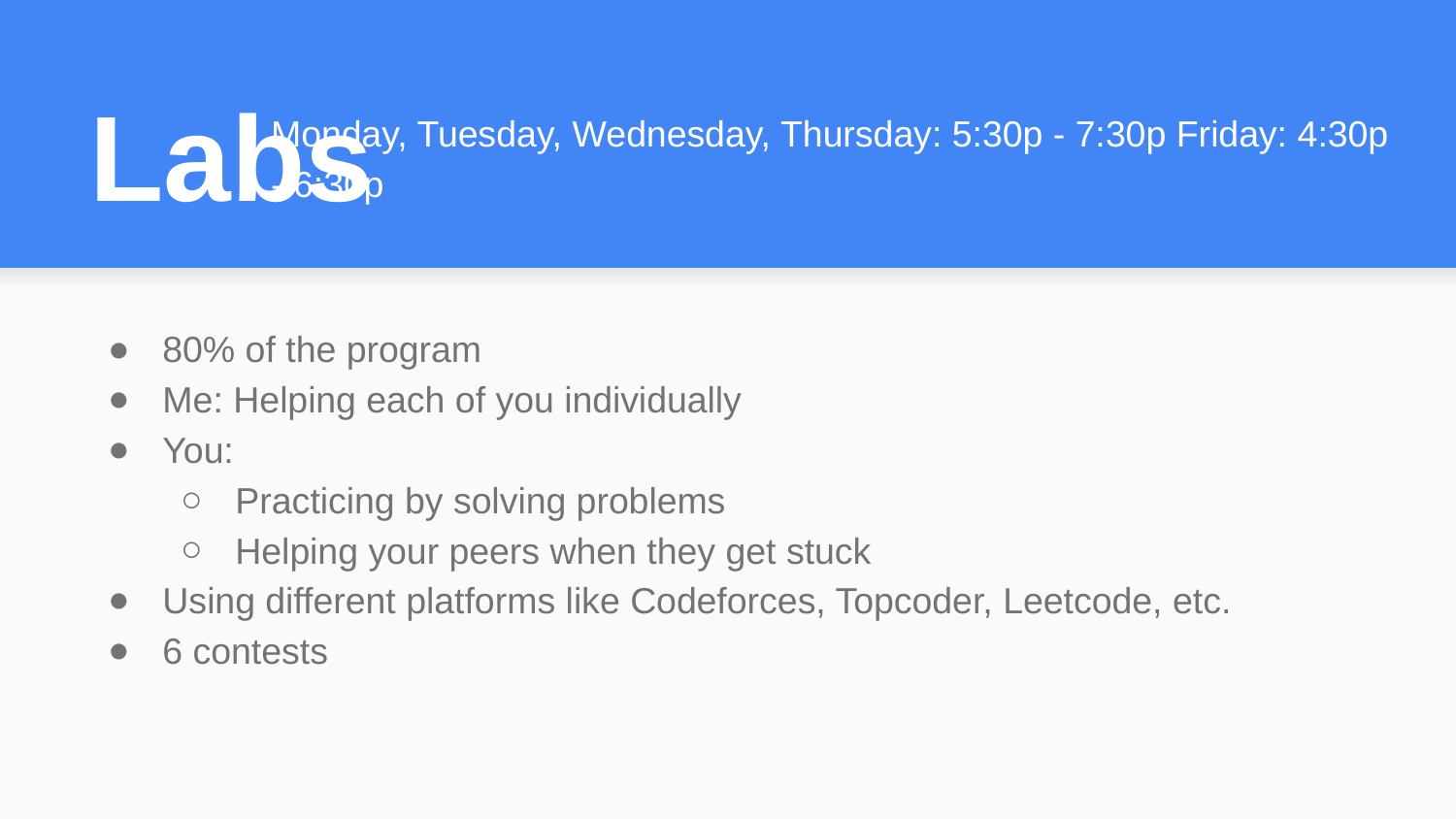

Monday, Tuesday, Wednesday, Thursday: 5:30p - 7:30p Friday: 4:30p - 6:30p

# Labs
80% of the program
Me: Helping each of you individually
You:
Practicing by solving problems
Helping your peers when they get stuck
Using different platforms like Codeforces, Topcoder, Leetcode, etc.
6 contests